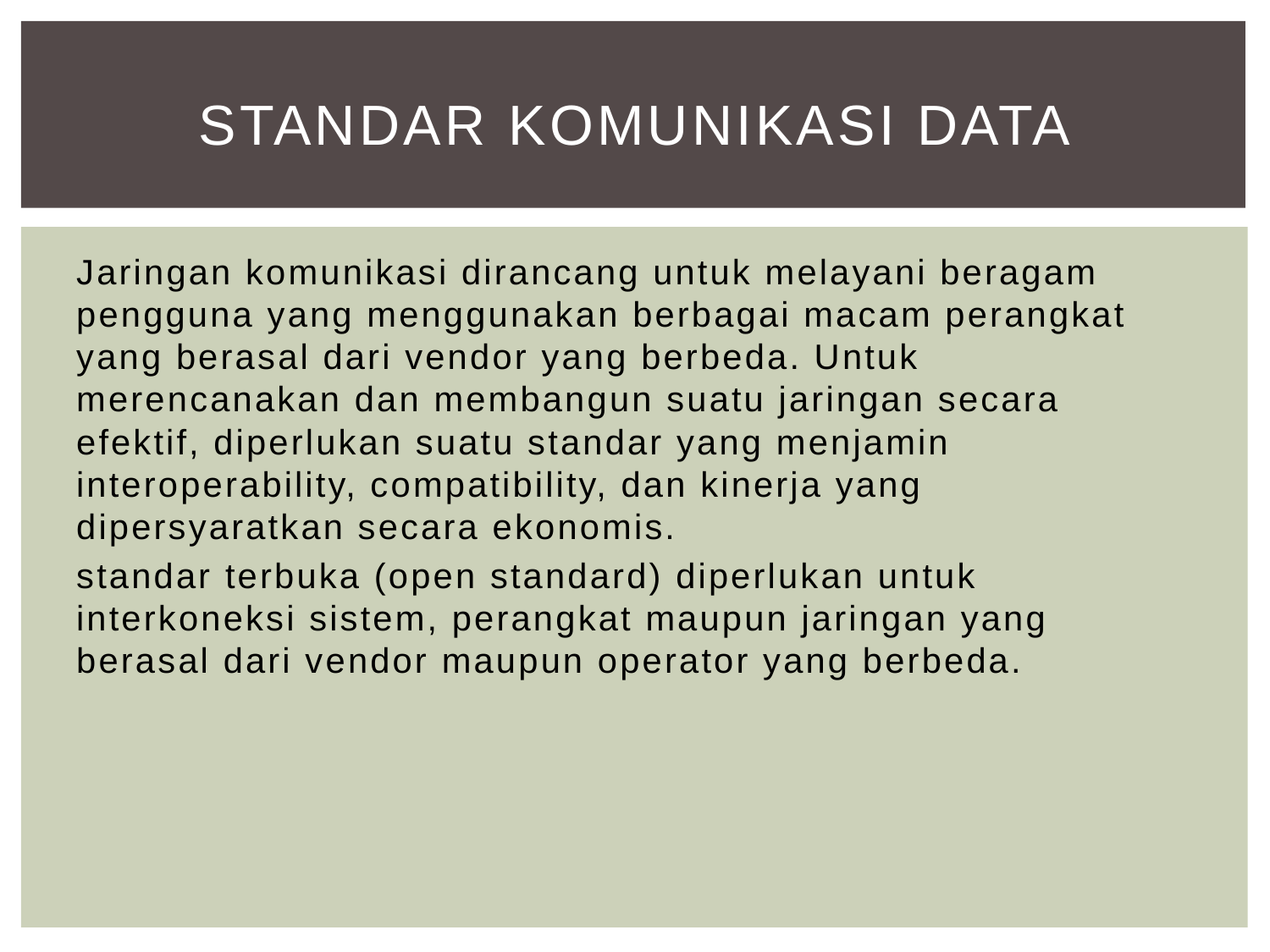

# Standar komunikasi data
Jaringan komunikasi dirancang untuk melayani beragam pengguna yang menggunakan berbagai macam perangkat yang berasal dari vendor yang berbeda. Untuk merencanakan dan membangun suatu jaringan secara efektif, diperlukan suatu standar yang menjamin interoperability, compatibility, dan kinerja yang dipersyaratkan secara ekonomis.
standar terbuka (open standard) diperlukan untuk interkoneksi sistem, perangkat maupun jaringan yang berasal dari vendor maupun operator yang berbeda.